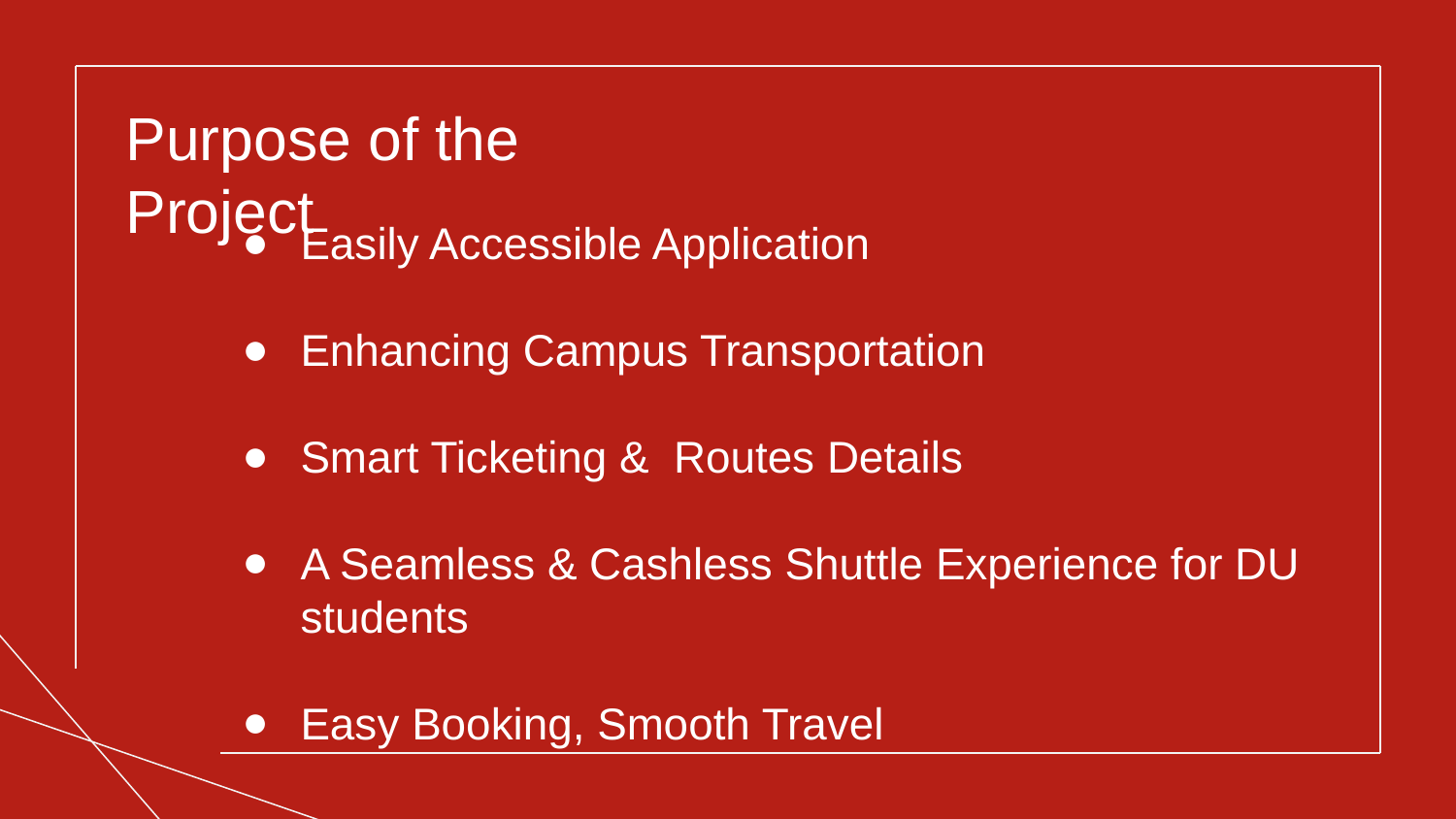

Purpose of the Project
Easily Accessible Application

Enhancing Campus Transportation

Smart Ticketing &  Routes Details

A Seamless & Cashless Shuttle Experience for DU students

Easy Booking, Smooth Travel